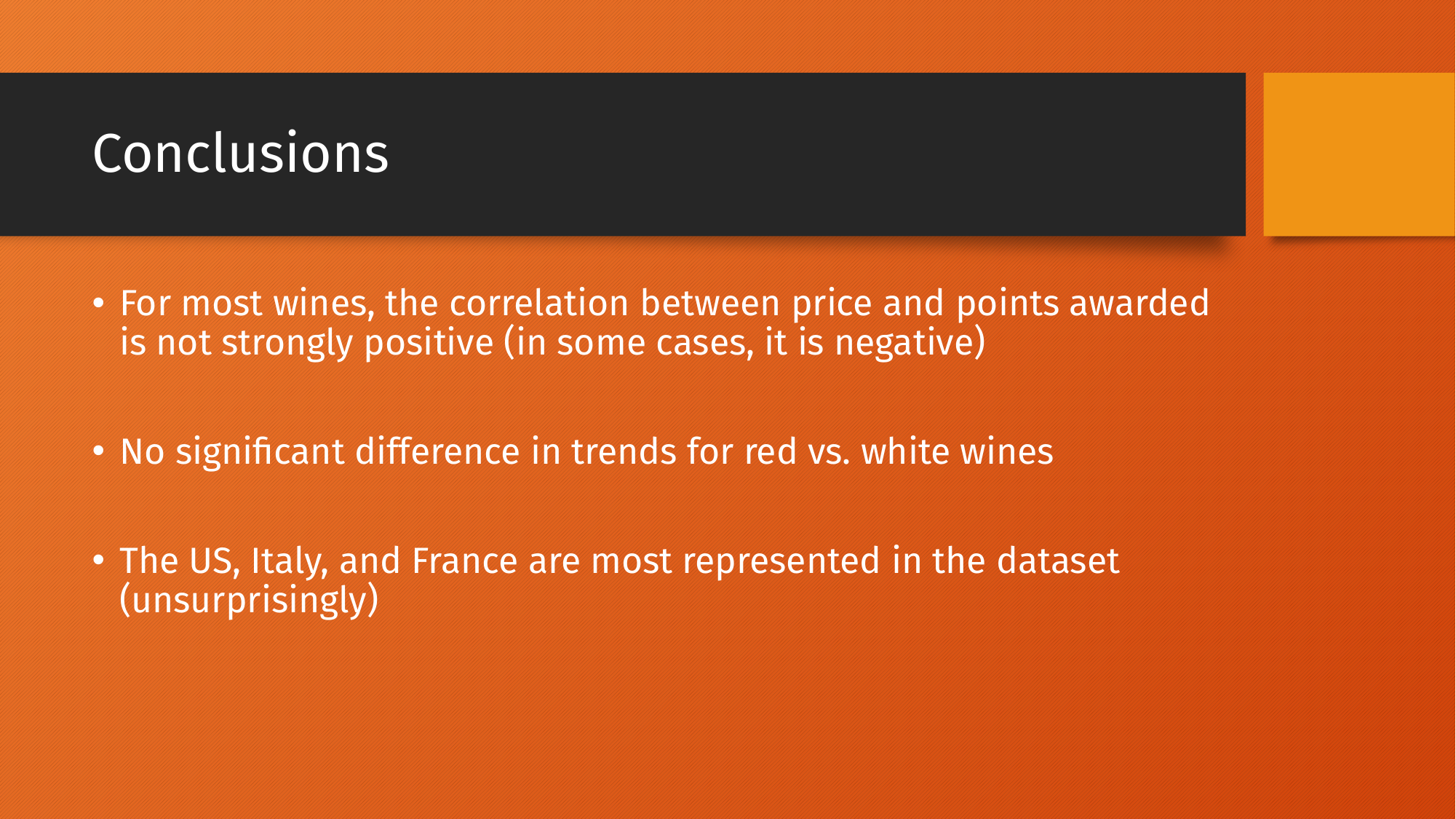

# Conclusions
For most wines, the correlation between price and points awarded is not strongly positive (in some cases, it is negative)

No significant difference in trends for red vs. white wines

The US, Italy, and France are most represented in the dataset (unsurprisingly)